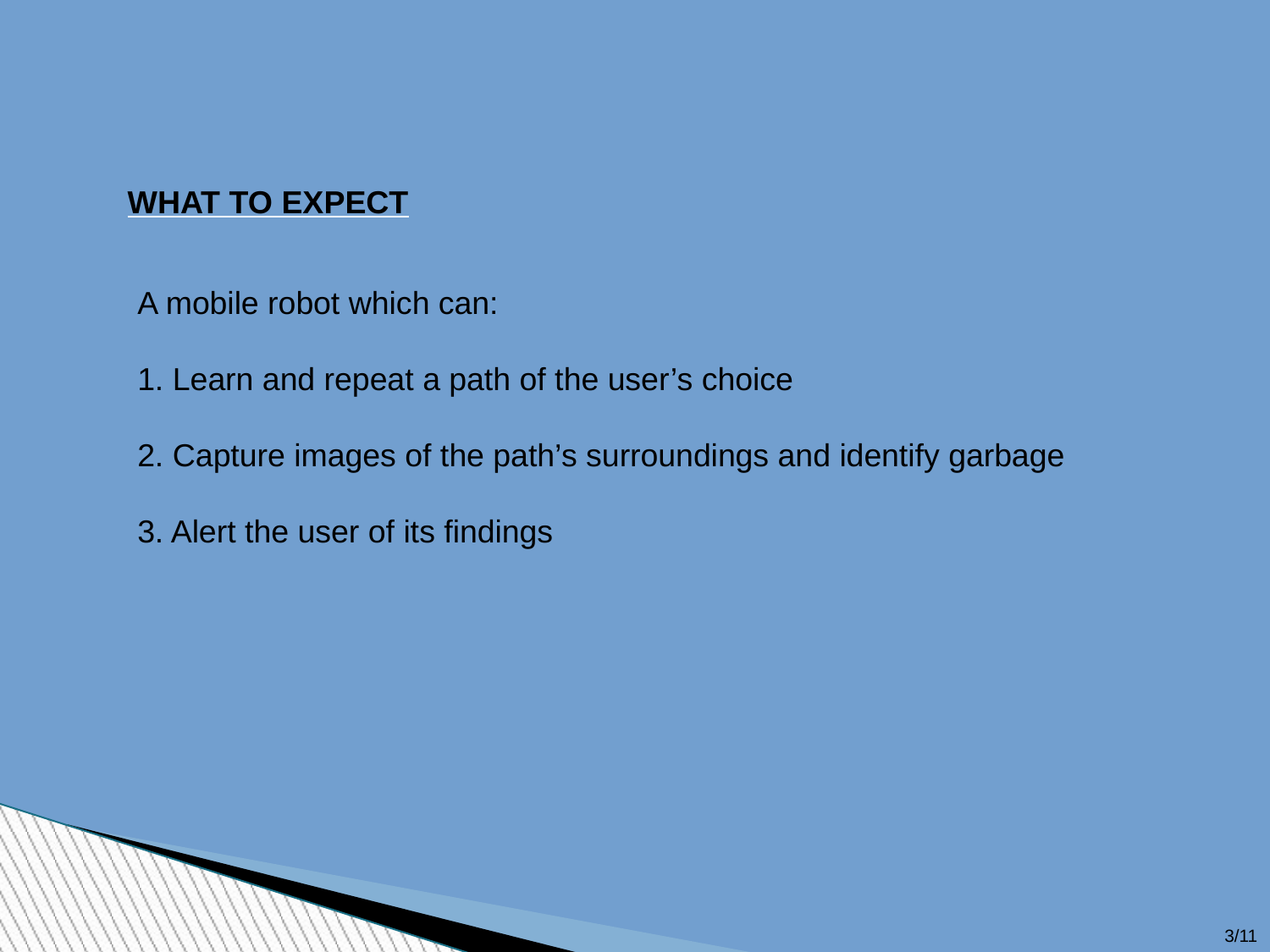

WHAT TO EXPECT
A mobile robot which can:

1. Learn and repeat a path of the user’s choice

2. Capture images of the path’s surroundings and identify garbage

3. Alert the user of its findings

3/11